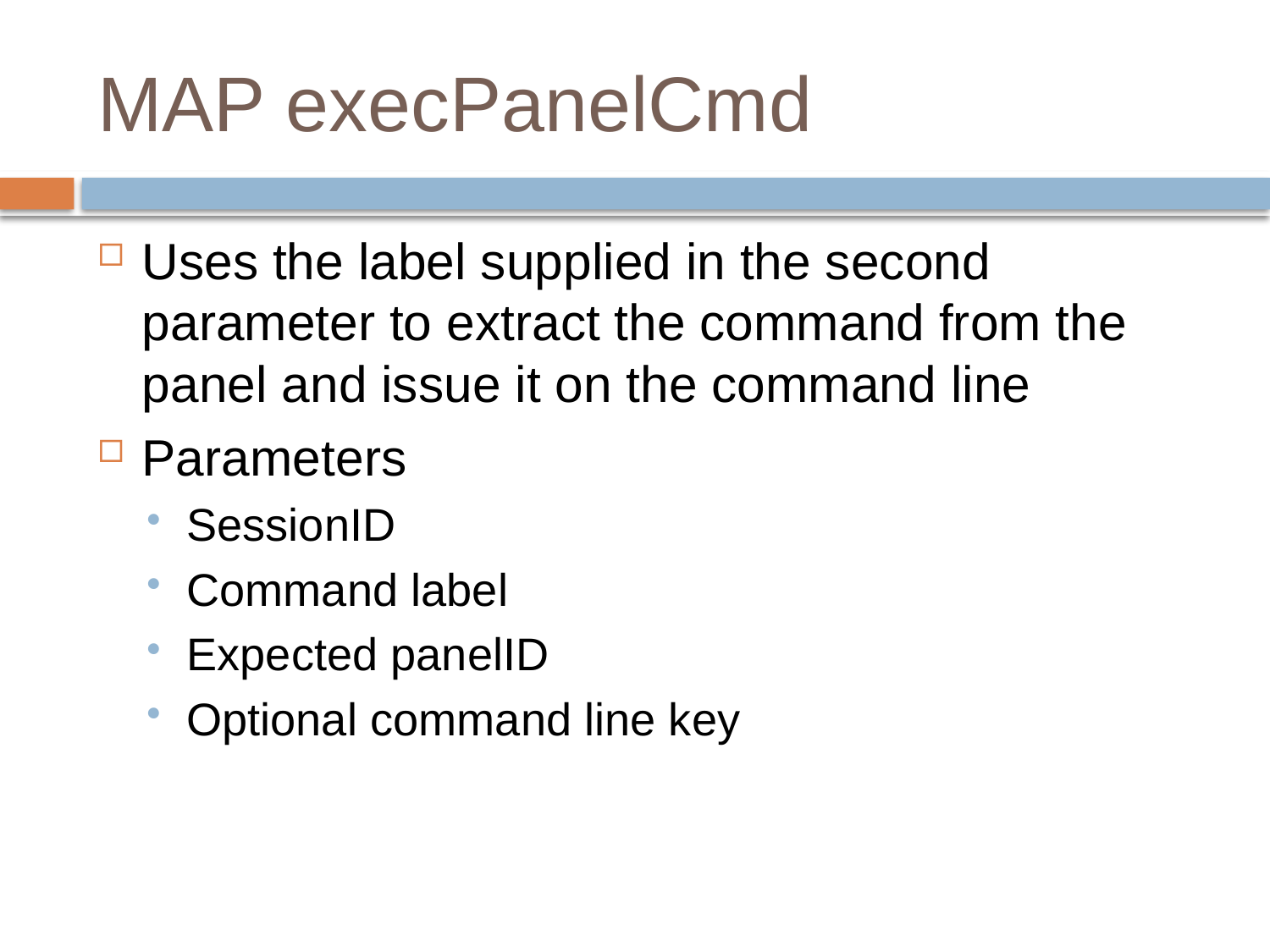

# MAP execPanelCmd
Uses the label supplied in the second parameter to extract the command from the panel and issue it on the command line
Parameters
SessionID
Command label
Expected panelID
Optional command line key